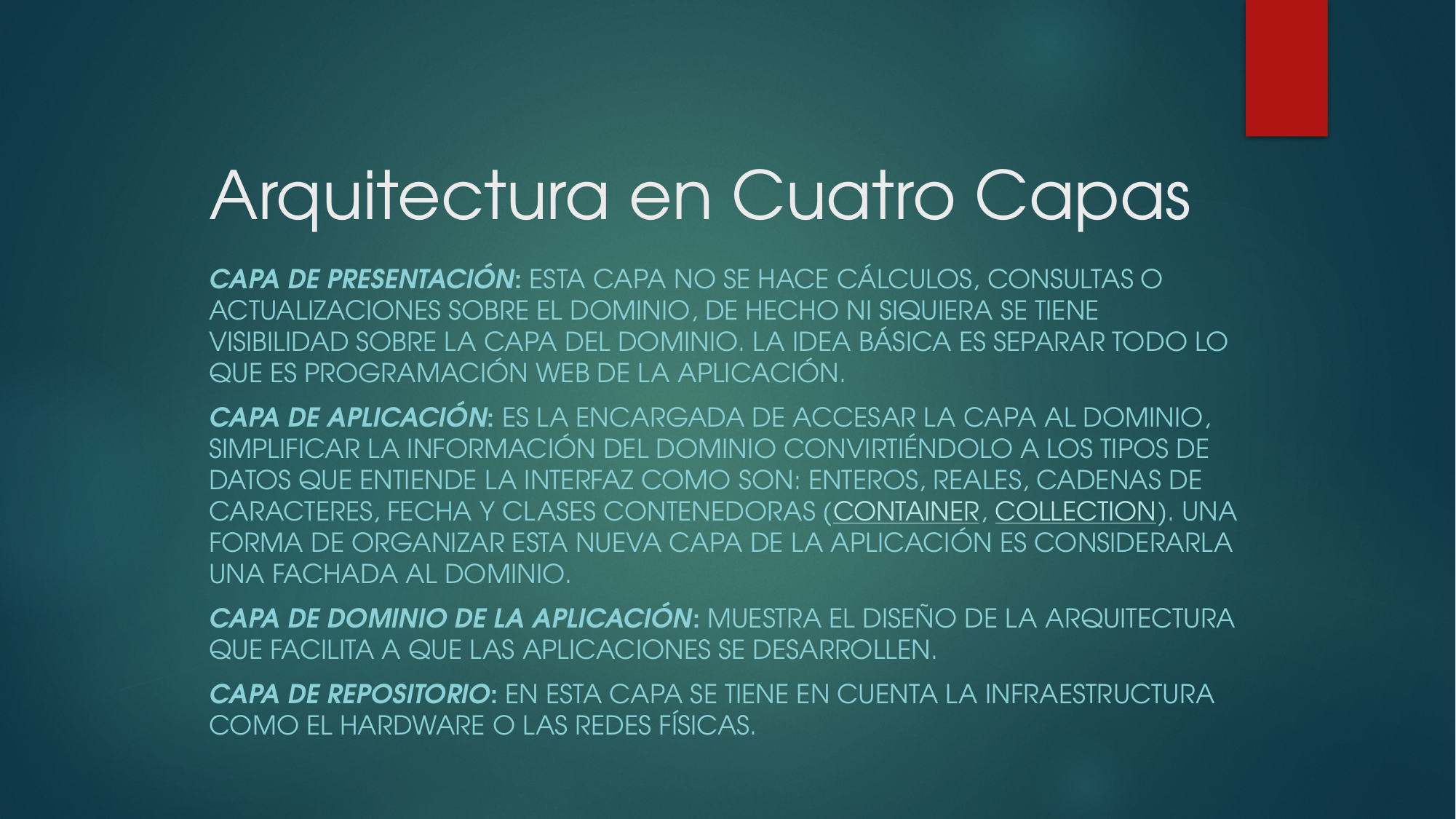

# Arquitectura en Cuatro Capas
Capa de Presentación: Esta capa no se hace cálculos, consultas o actualizaciones sobre el dominio, de hecho ni siquiera se tiene visibilidad sobre la capa del dominio. La idea básica es separar todo lo que es programación Web de la aplicación.
Capa de Aplicación: Es la encargada de accesar la capa al dominio, simplificar la información del dominio convirtiéndolo a los tipos de datos que entiende la interfaz como son: enteros, reales, cadenas de caracteres, fecha y clases contenedoras (container, collection). Una forma de organizar esta nueva capa de la aplicación es considerarla una fachada al dominio.
Capa de Dominio de la Aplicación: Muestra el diseño de la arquitectura que facilita a que las aplicaciones se desarrollen.
Capa de Repositorio: En esta capa se tiene en cuenta la infraestructura como el hardware o las redes físicas.